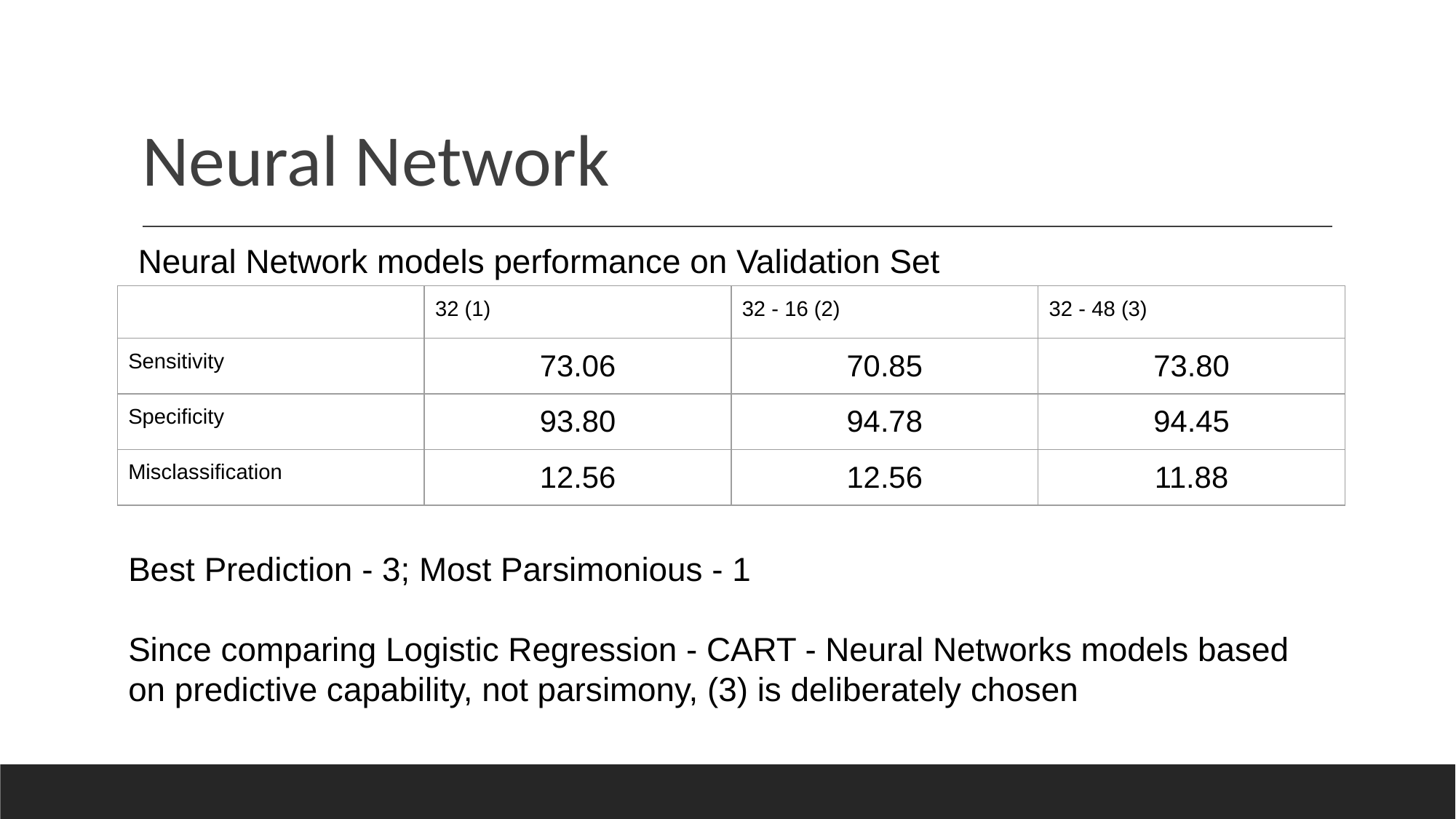

# Neural Network
Neural Network models performance on Validation Set
|  | 32 (1) | 32 - 16 (2) | 32 - 48 (3) |
| --- | --- | --- | --- |
| Sensitivity | 73.06 | 70.85 | 73.80 |
| Specificity | 93.80 | 94.78 | 94.45 |
| Misclassification | 12.56 | 12.56 | 11.88 |
Best Prediction - 3; Most Parsimonious - 1
Since comparing Logistic Regression - CART - Neural Networks models based on predictive capability, not parsimony, (3) is deliberately chosen